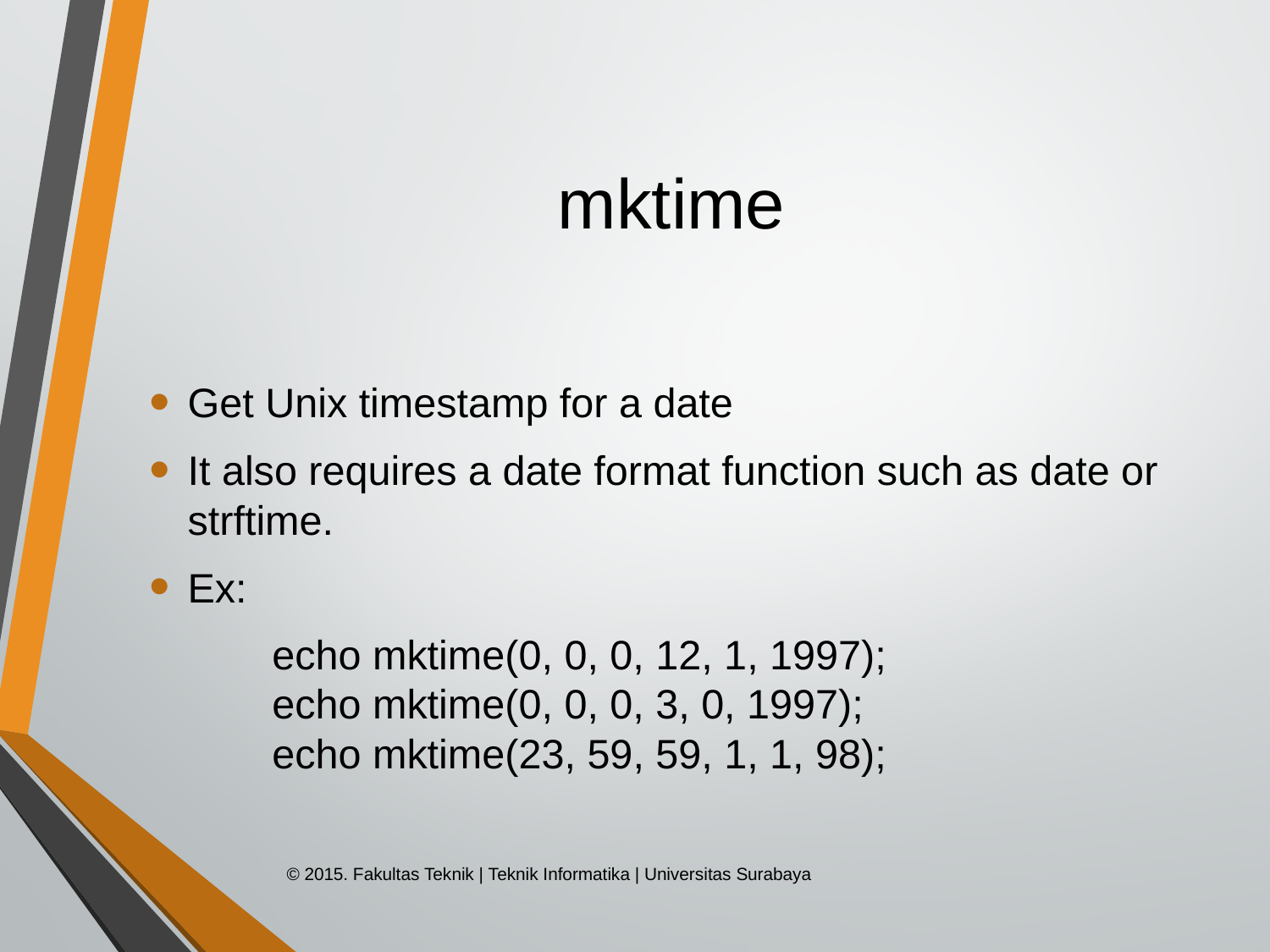

# mktime
Get Unix timestamp for a date
It also requires a date format function such as date or strftime.
Ex:
	echo mktime(0, 0, 0, 12, 1, 1997);
	echo mktime(0, 0, 0, 3, 0, 1997);
	echo mktime(23, 59, 59, 1, 1, 98);
© 2015. Fakultas Teknik | Teknik Informatika | Universitas Surabaya